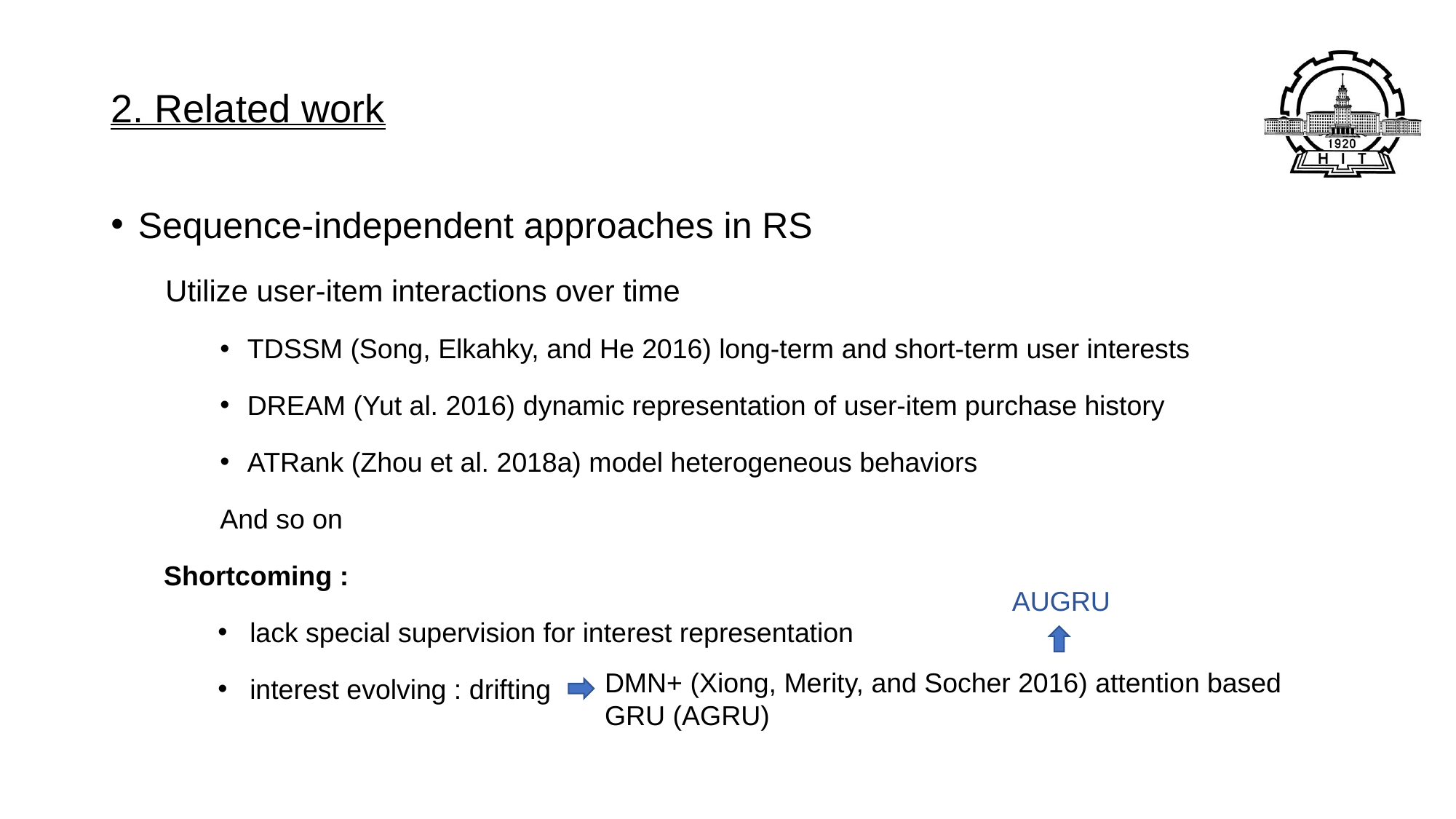

# 2. Related work
Sequence-independent approaches in RS
Utilize user-item interactions over time
TDSSM (Song, Elkahky, and He 2016) long-term and short-term user interests
DREAM (Yut al. 2016) dynamic representation of user-item purchase history
ATRank (Zhou et al. 2018a) model heterogeneous behaviors
And so on
Shortcoming :
lack special supervision for interest representation
interest evolving : drifting

AUGRU

DMN+ (Xiong, Merity, and Socher 2016) attention based GRU (AGRU)